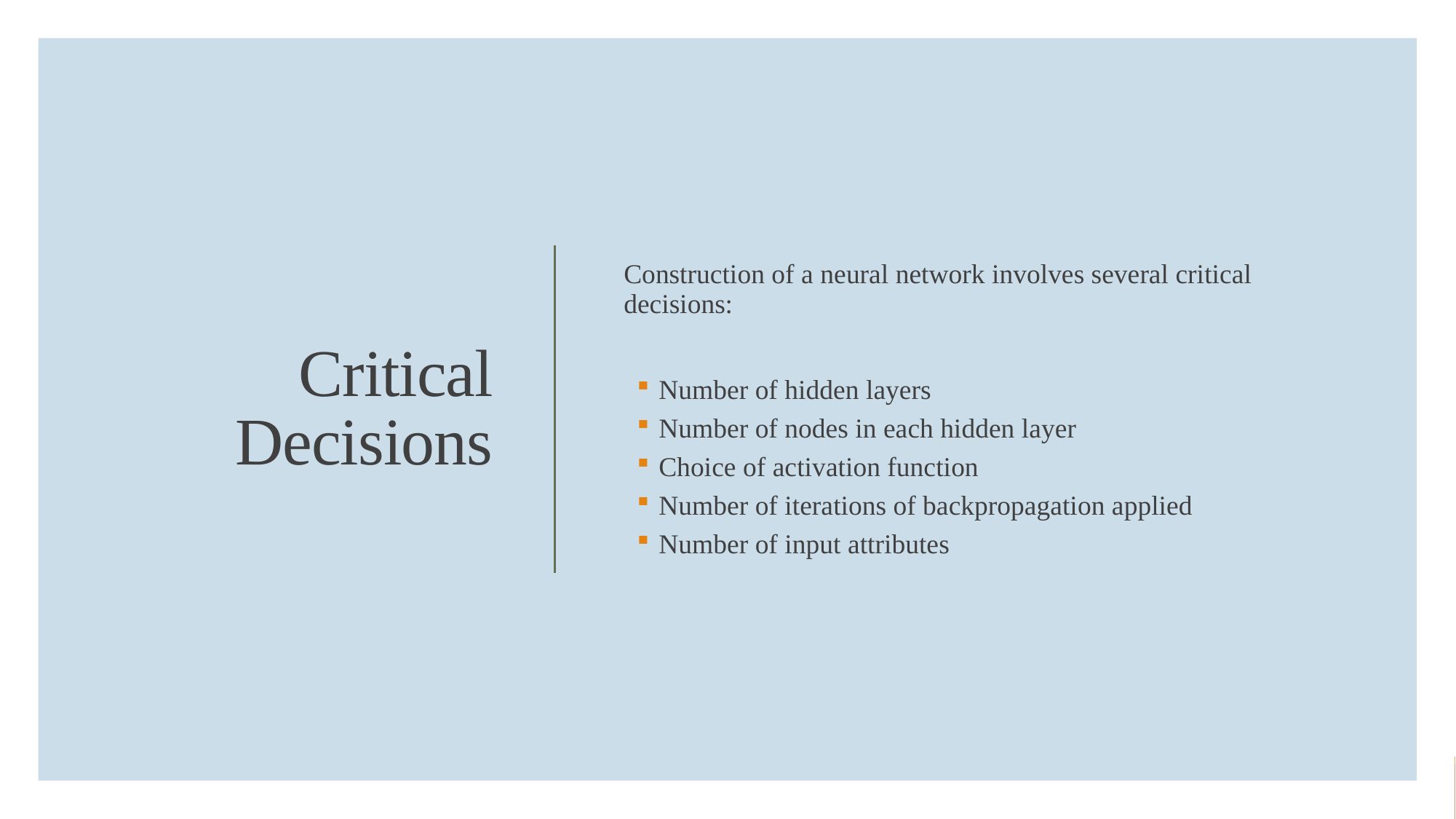

Construction of a neural network involves several critical decisions:

Number of hidden layers
Number of nodes in each hidden layer
Choice of activation function
Number of iterations of backpropagation applied
Number of input attributes
# Critical Decisions
8